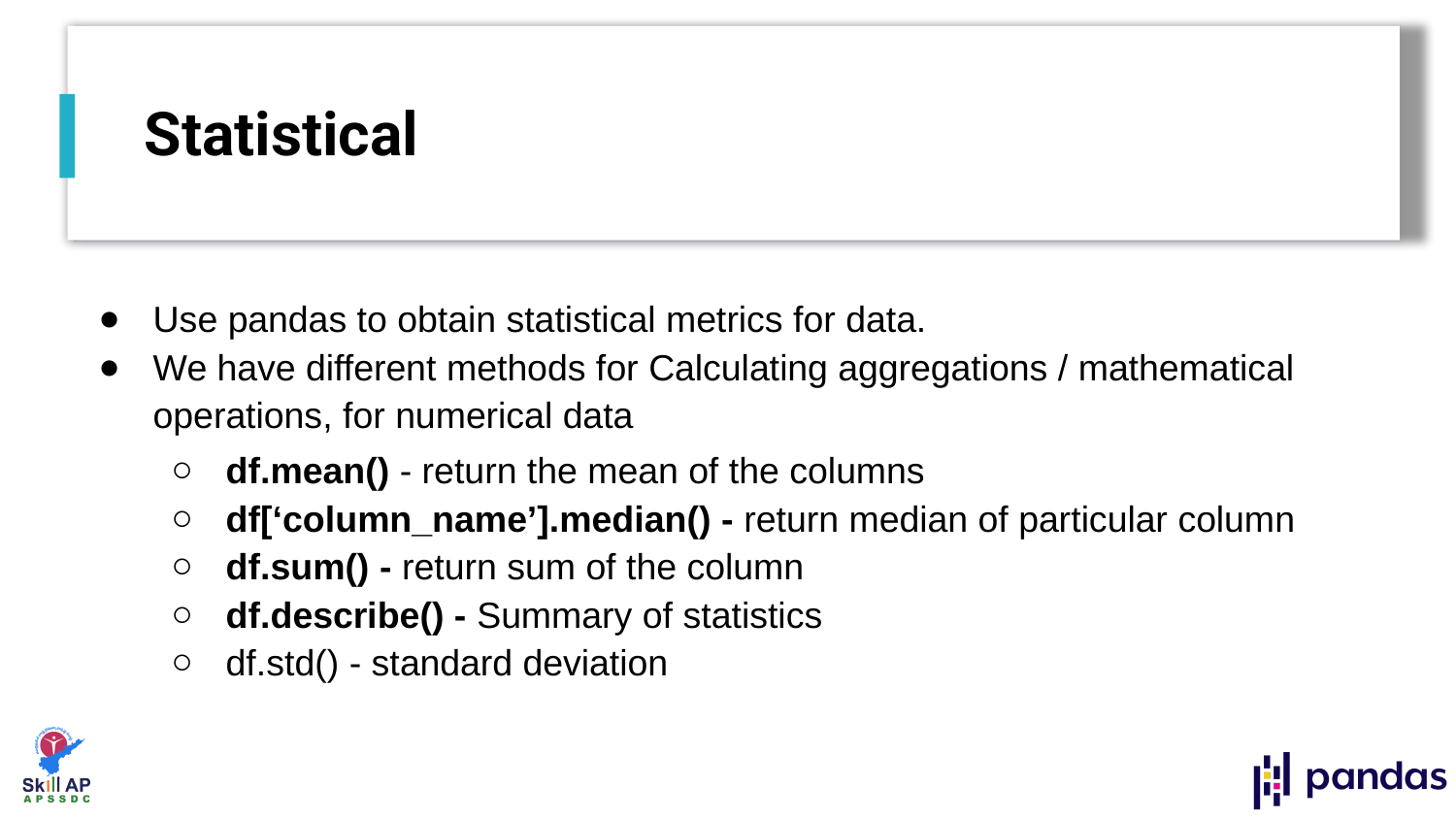

# Statistical
Use pandas to obtain statistical metrics for data.
We have different methods for Calculating aggregations / mathematical operations, for numerical data
df.mean() - return the mean of the columns
df[‘column_name’].median() - return median of particular column
df.sum() - return sum of the column
df.describe() - Summary of statistics
df.std() - standard deviation